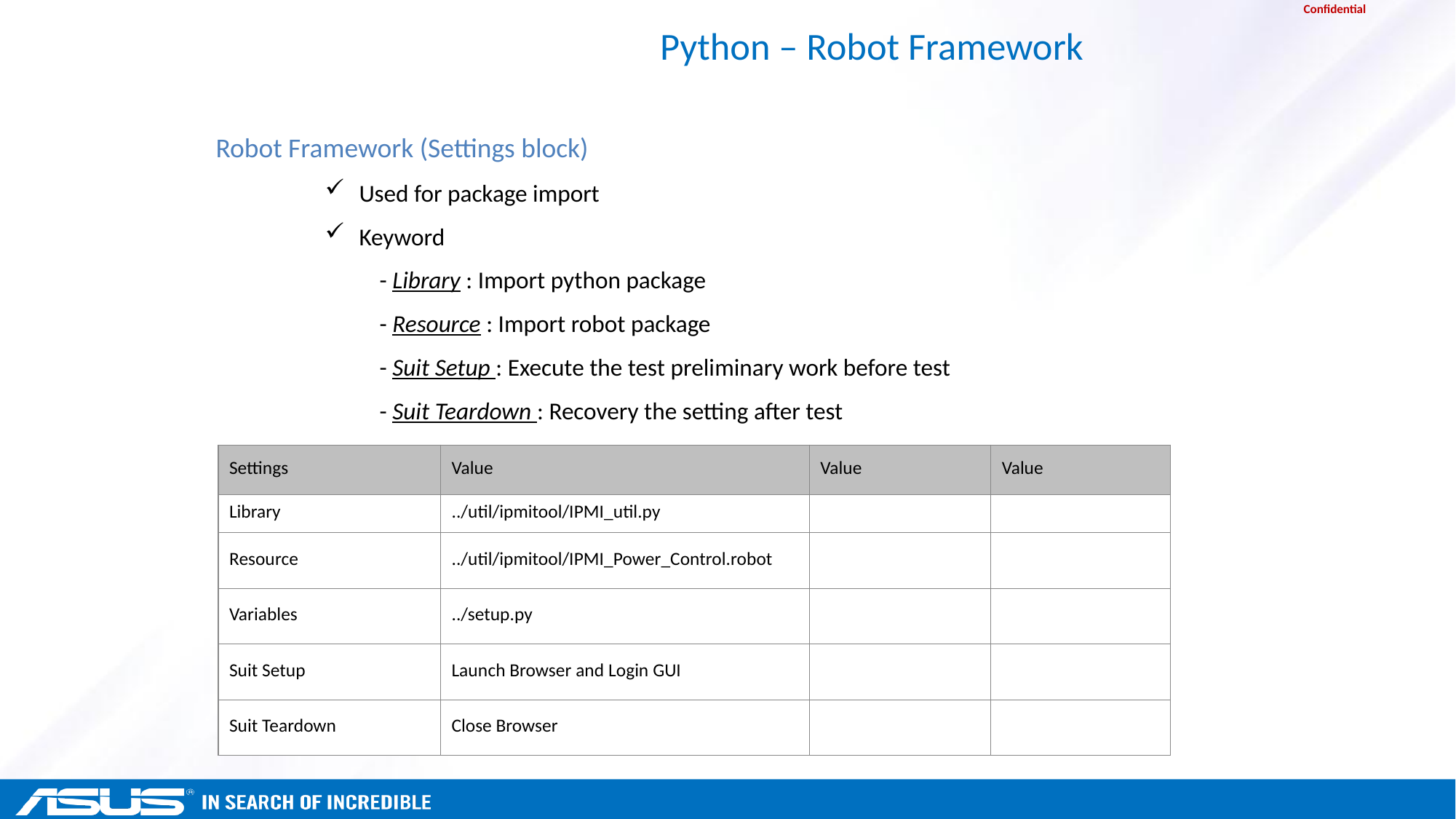

# Python – Robot Framework
Robot Framework (Settings block)
Used for package import
Keyword
- Library : Import python package
- Resource : Import robot package
- Suit Setup : Execute the test preliminary work before test
- Suit Teardown : Recovery the setting after test
| Settings | Value | Value | Value |
| --- | --- | --- | --- |
| Library | ../util/ipmitool/IPMI\_util.py |  |  |
| Resource | ../util/ipmitool/IPMI\_Power\_Control.robot |  |  |
| Variables | ../setup.py |  |  |
| Suit Setup | Launch Browser and Login GUI |  |  |
| Suit Teardown | Close Browser |  |  |